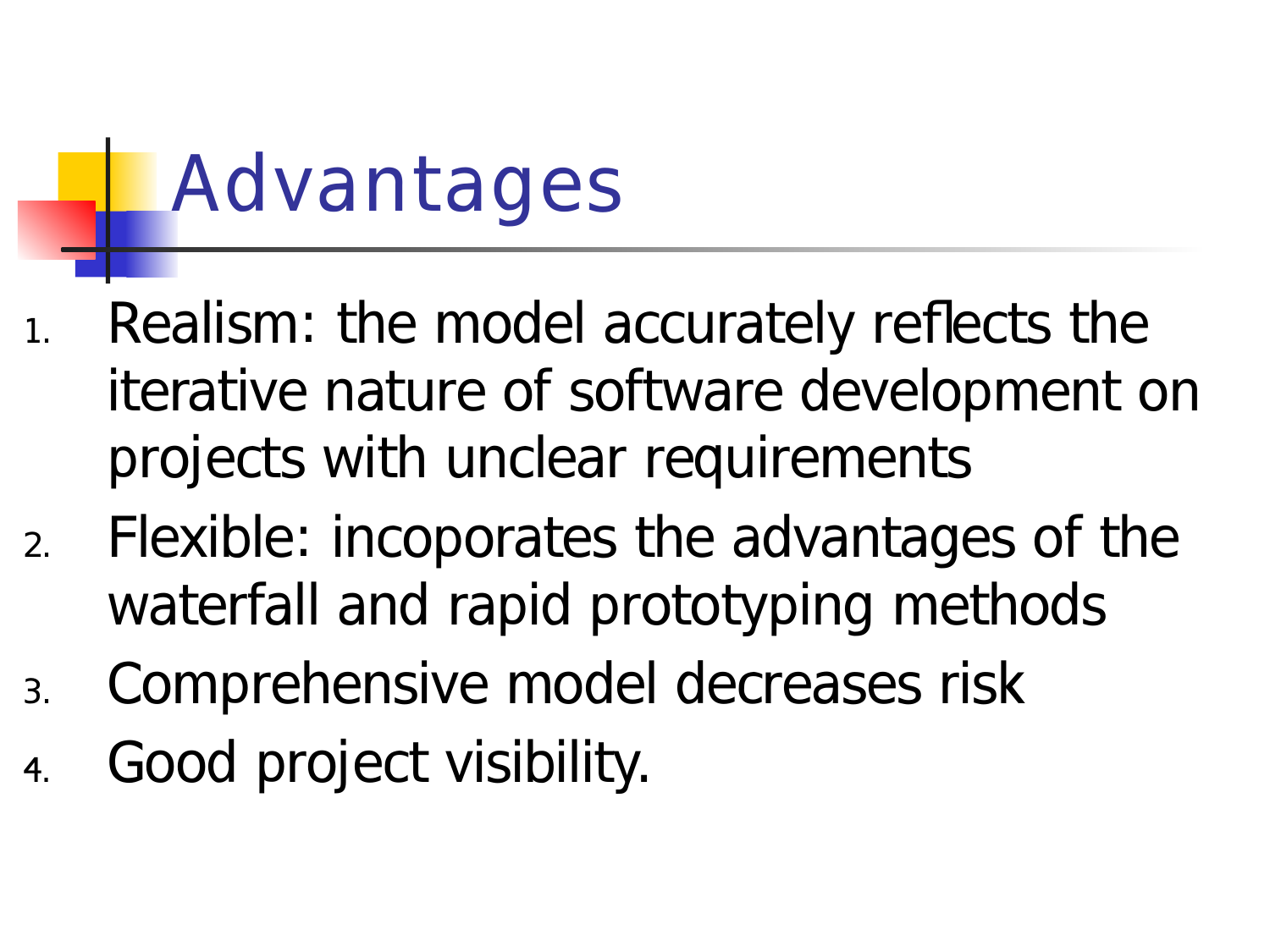

# Advantages
Realism: the model accurately reflects the iterative nature of software development on projects with unclear requirements
Flexible: incoporates the advantages of the waterfall and rapid prototyping methods
Comprehensive model decreases risk
Good project visibility.